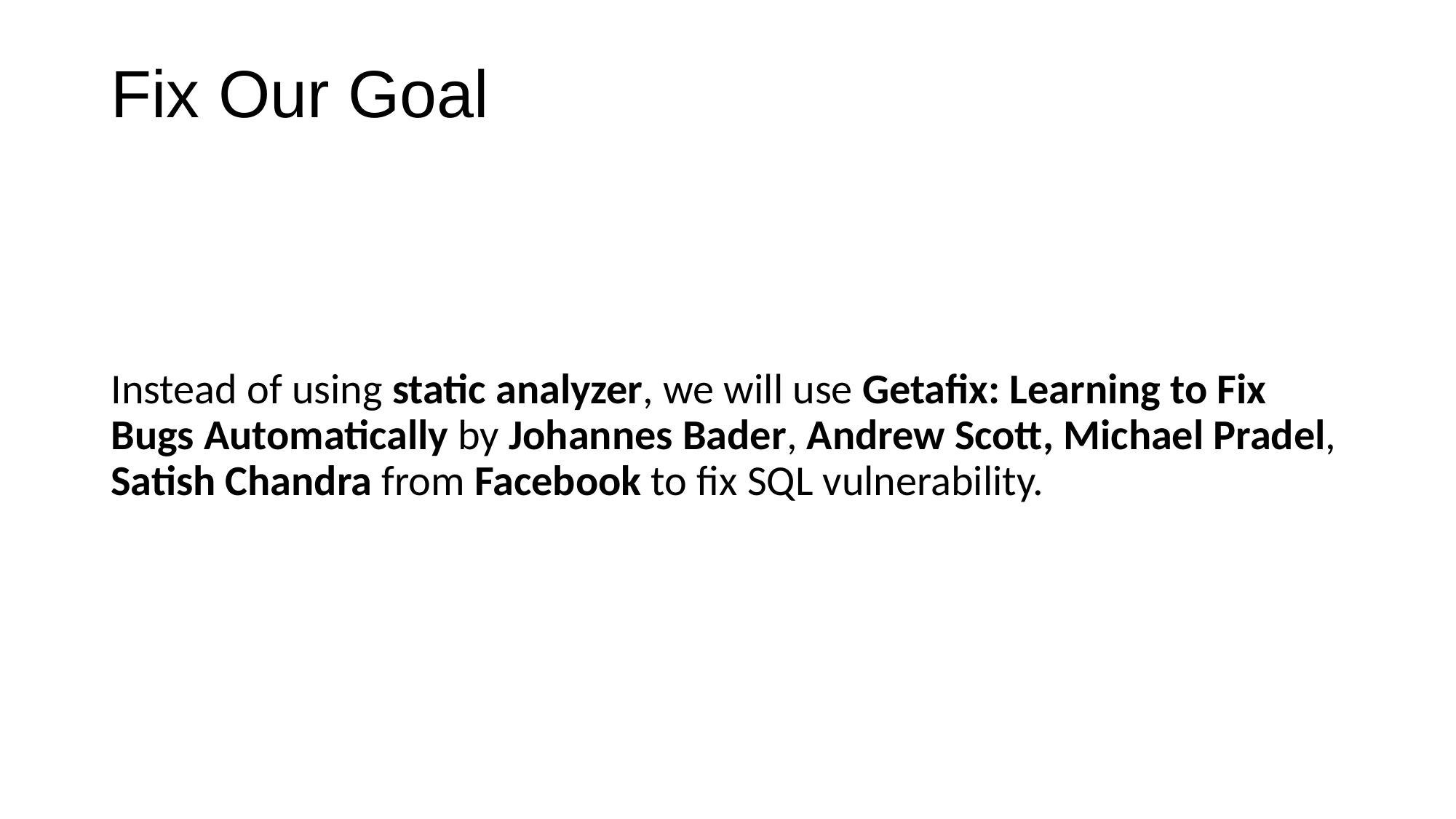

# Fix Our Goal

Instead of using static analyzer, we will use Getafix: Learning to Fix Bugs Automatically by Johannes Bader, Andrew Scott, Michael Pradel, Satish Chandra from Facebook to fix SQL vulnerability.